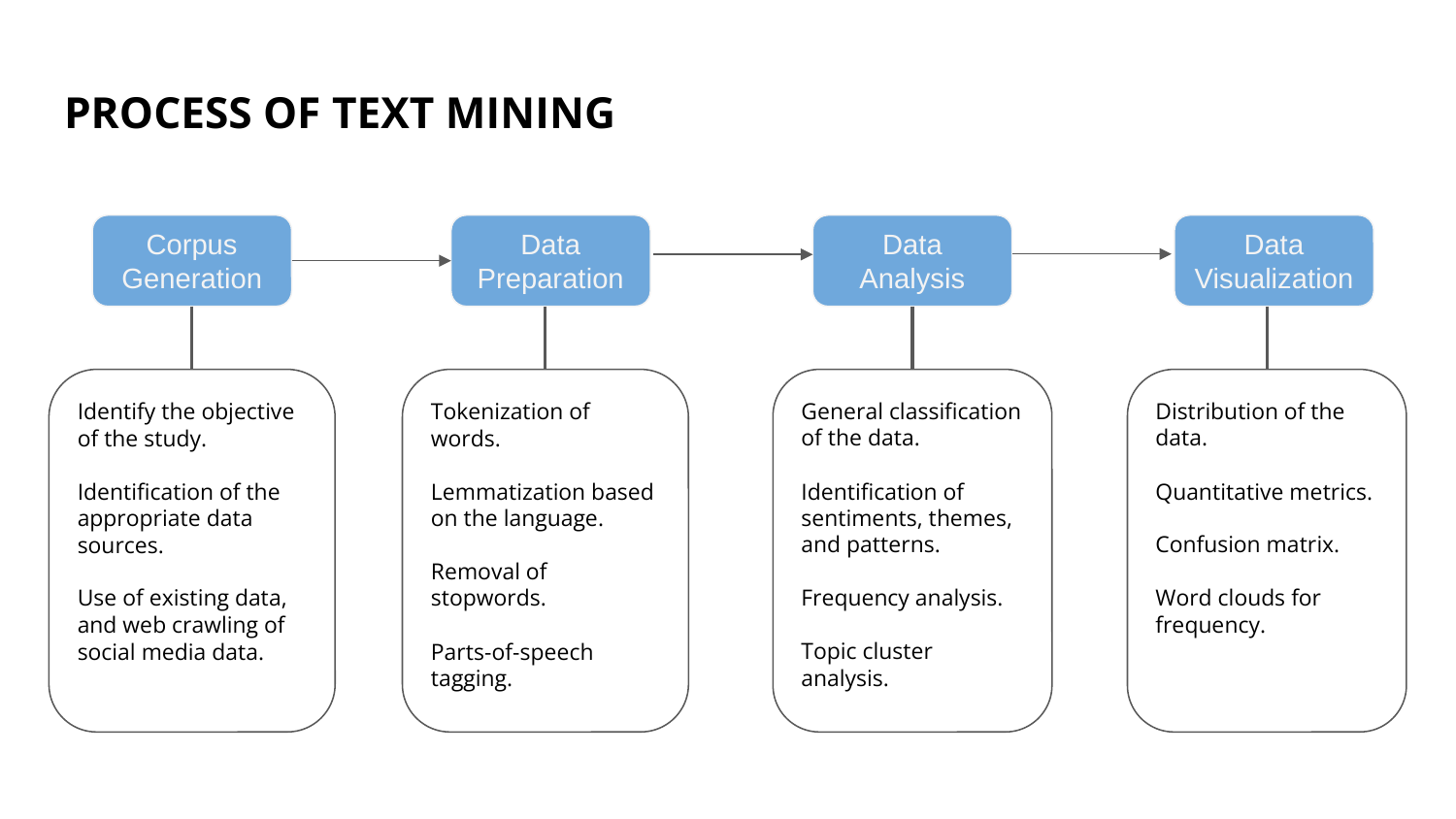

# PROCESS OF TEXT MINING
Corpus Generation
Data Preparation
Data Analysis
Data Visualization
Identify the objective of the study.

Identification of the appropriate data sources.

Use of existing data, and web crawling of social media data.
Tokenization of words.

Lemmatization based on the language.

Removal of stopwords.

Parts-of-speech tagging.
General classification of the data.

Identification of sentiments, themes, and patterns.

Frequency analysis.

Topic cluster analysis.

Distribution of the data.

Quantitative metrics.

Confusion matrix.

Word clouds for frequency.